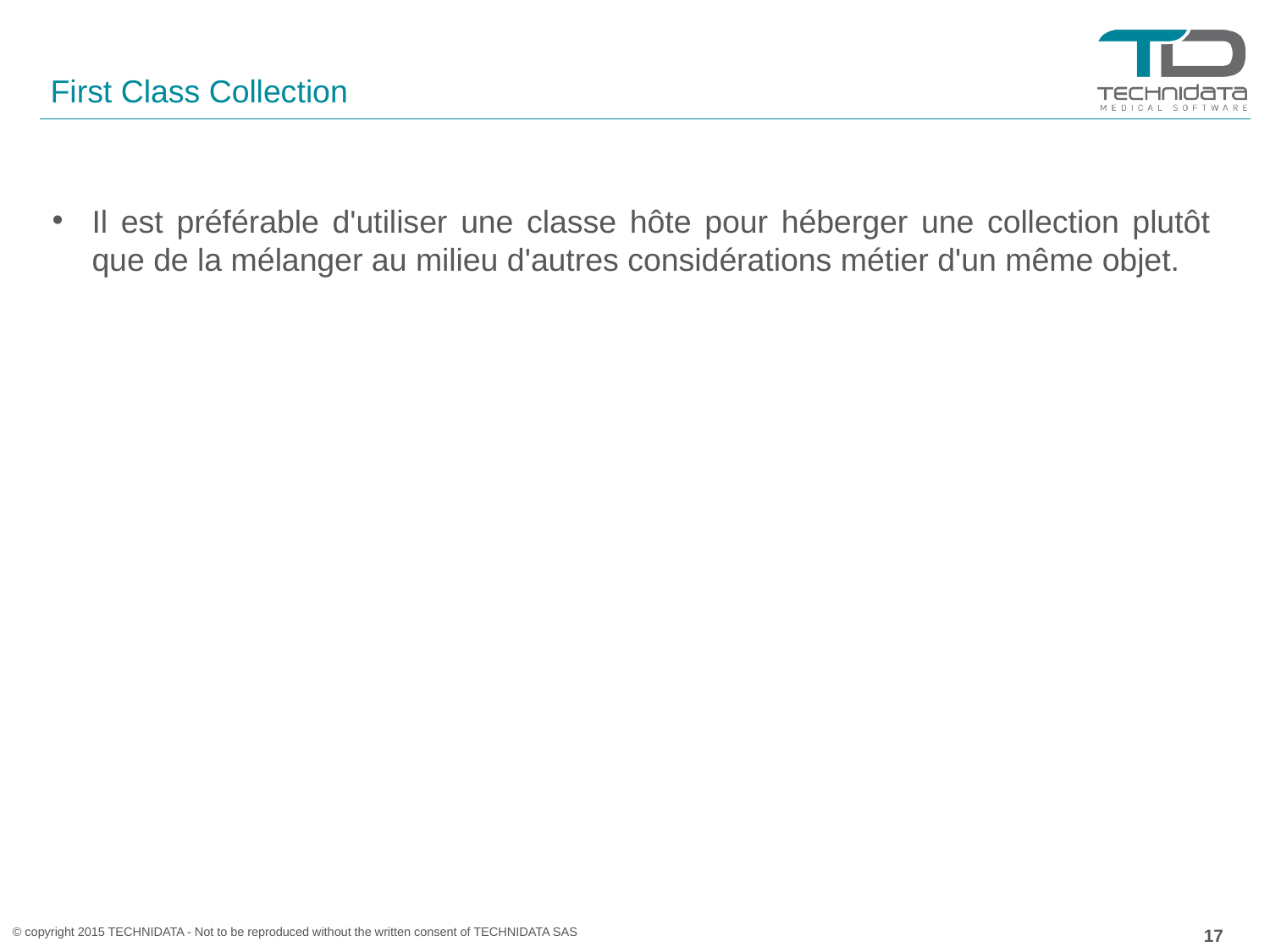

# First Class Collection

Il est préférable d'utiliser une classe hôte pour héberger une collection plutôt que de la mélanger au milieu d'autres considérations métier d'un même objet.